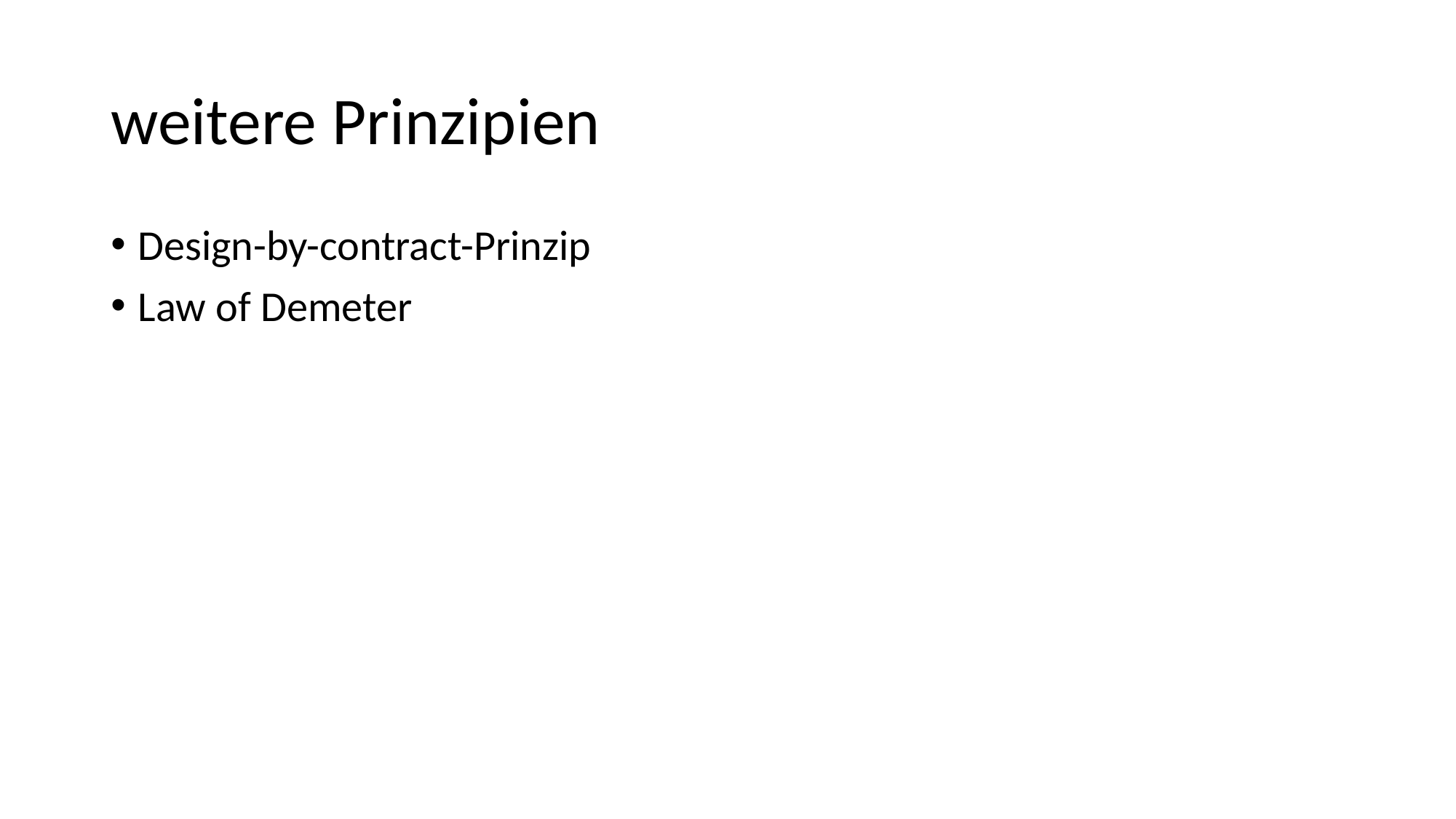

# weitere Prinzipien
Design-by-contract-Prinzip
Law of Demeter